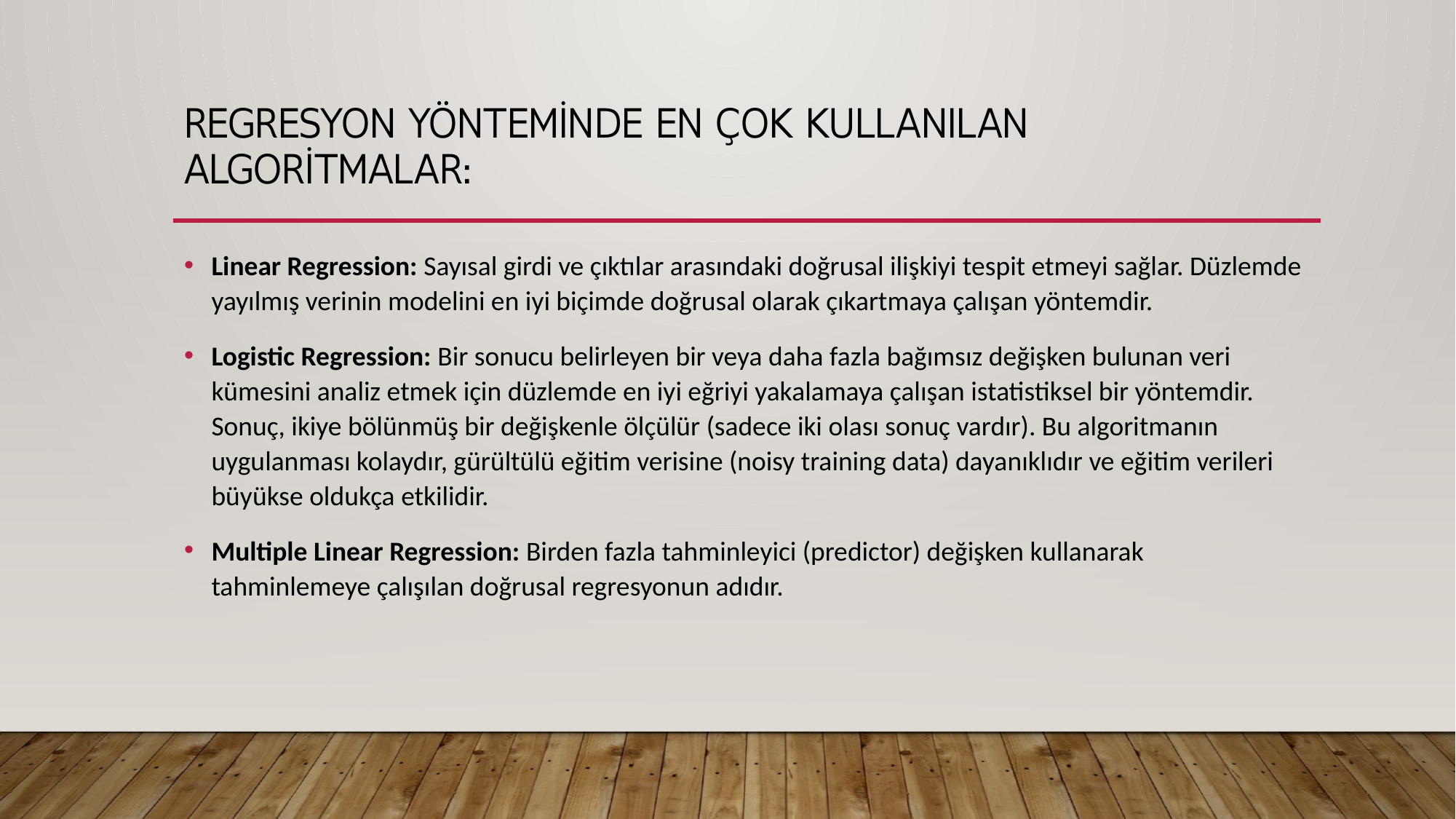

# Regresyon yönteminde en çok kullanılan algoritmalar:
Linear Regression: Sayısal girdi ve çıktılar arasındaki doğrusal ilişkiyi tespit etmeyi sağlar. Düzlemde yayılmış verinin modelini en iyi biçimde doğrusal olarak çıkartmaya çalışan yöntemdir.
Logistic Regression: Bir sonucu belirleyen bir veya daha fazla bağımsız değişken bulunan veri kümesini analiz etmek için düzlemde en iyi eğriyi yakalamaya çalışan istatistiksel bir yöntemdir. Sonuç, ikiye bölünmüş bir değişkenle ölçülür (sadece iki olası sonuç vardır). Bu algoritmanın uygulanması kolaydır, gürültülü eğitim verisine (noisy training data) dayanıklıdır ve eğitim verileri büyükse oldukça etkilidir.
Multiple Linear Regression: Birden fazla tahminleyici (predictor) değişken kullanarak tahminlemeye çalışılan doğrusal regresyonun adıdır.